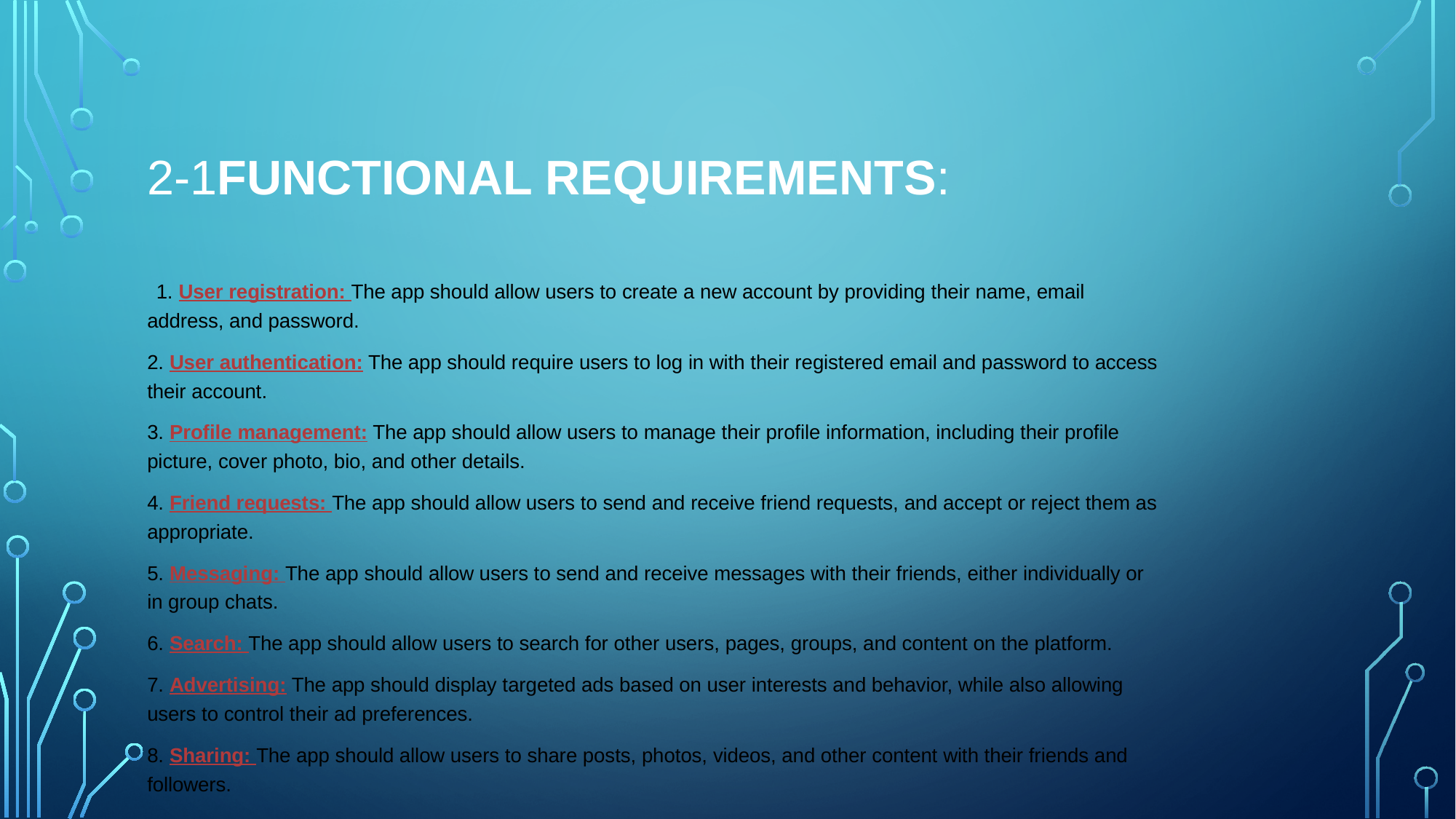

# 2-1functional requirements:
  1. User registration: The app should allow users to create a new account by providing their name, email address, and password.
2. User authentication: The app should require users to log in with their registered email and password to access their account.
3. Profile management: The app should allow users to manage their profile information, including their profile picture, cover photo, bio, and other details.
4. Friend requests: The app should allow users to send and receive friend requests, and accept or reject them as appropriate.
5. Messaging: The app should allow users to send and receive messages with their friends, either individually or in group chats.
6. Search: The app should allow users to search for other users, pages, groups, and content on the platform.
7. Advertising: The app should display targeted ads based on user interests and behavior, while also allowing users to control their ad preferences.
8. Sharing: The app should allow users to share posts, photos, videos, and other content with their friends and followers.